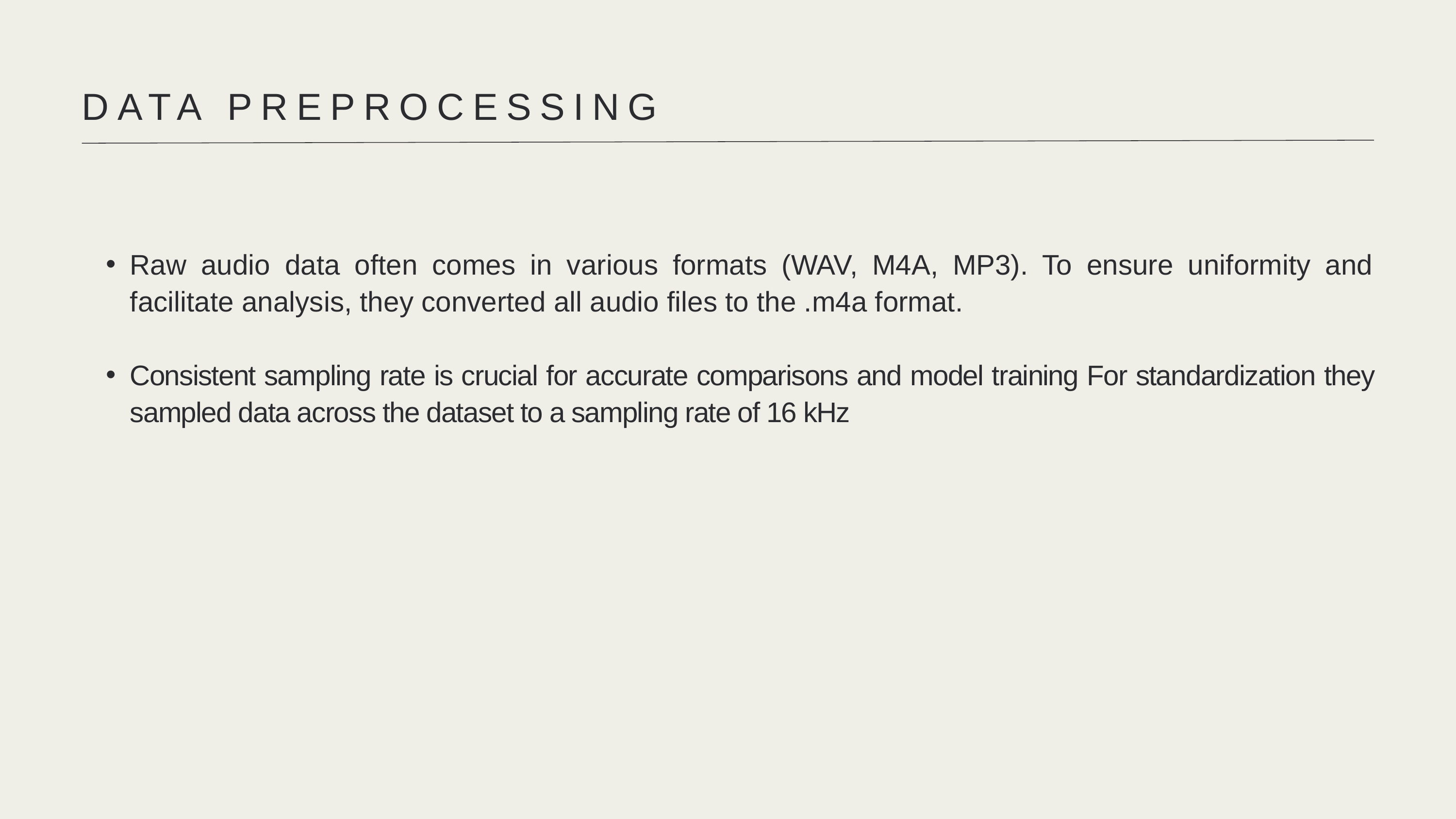

DATA PREPROCESSING

Raw audio data often comes in various formats (WAV, M4A, MP3). To ensure uniformity and facilitate analysis, they converted all audio files to the .m4a format.

Consistent sampling rate is crucial for accurate comparisons and model training For standardization they sampled data across the dataset to a sampling rate of 16 kHz